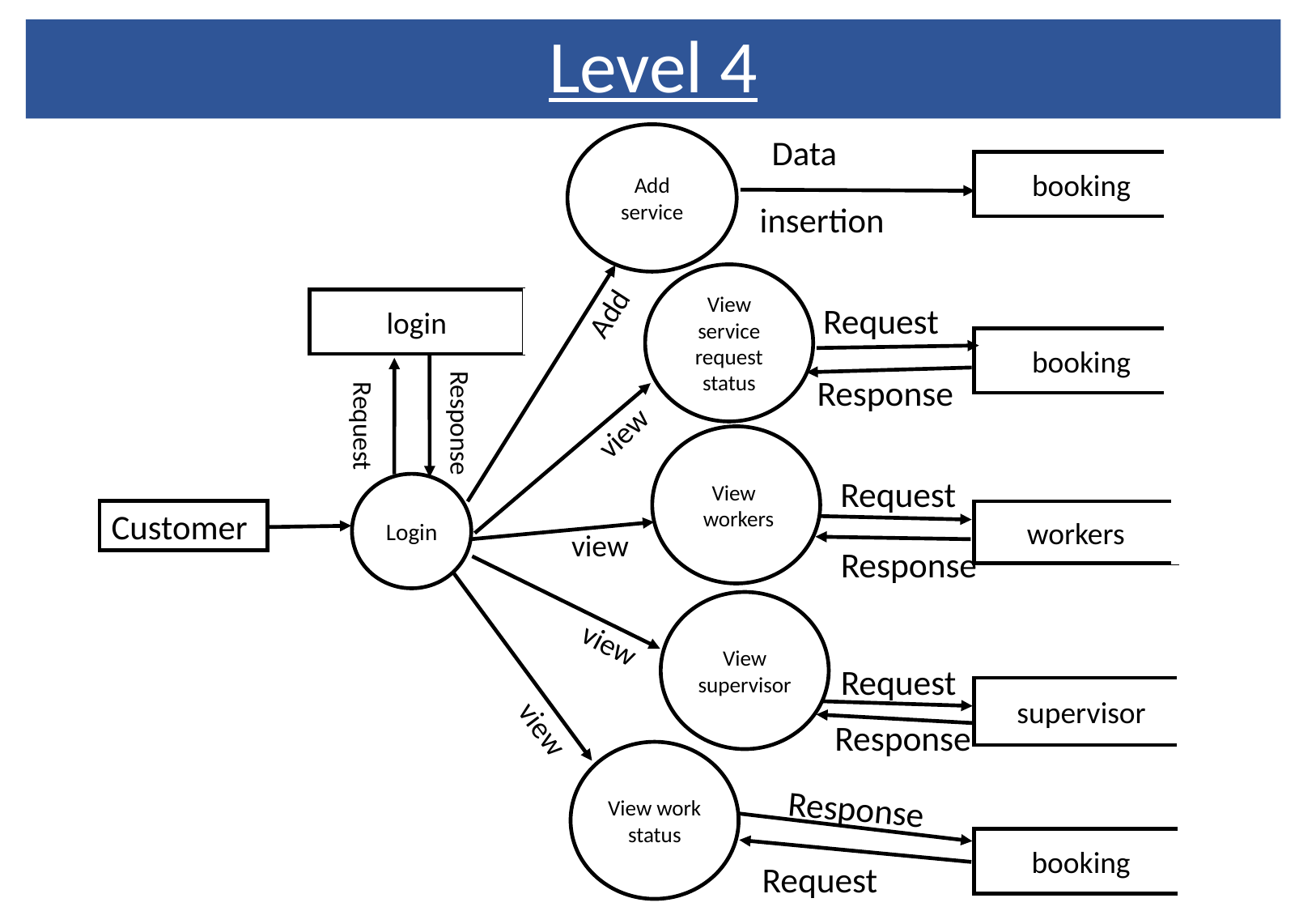

# Level 4
Add service
Data

booking
insertion
Add
View service request status
login

Request

booking
Response
view
Request
Response
View
 workers
Request
Login

Customer
workers
view
Response
View supervisor
view
Request

supervisor
Response
View work status
view
Response

booking
Request